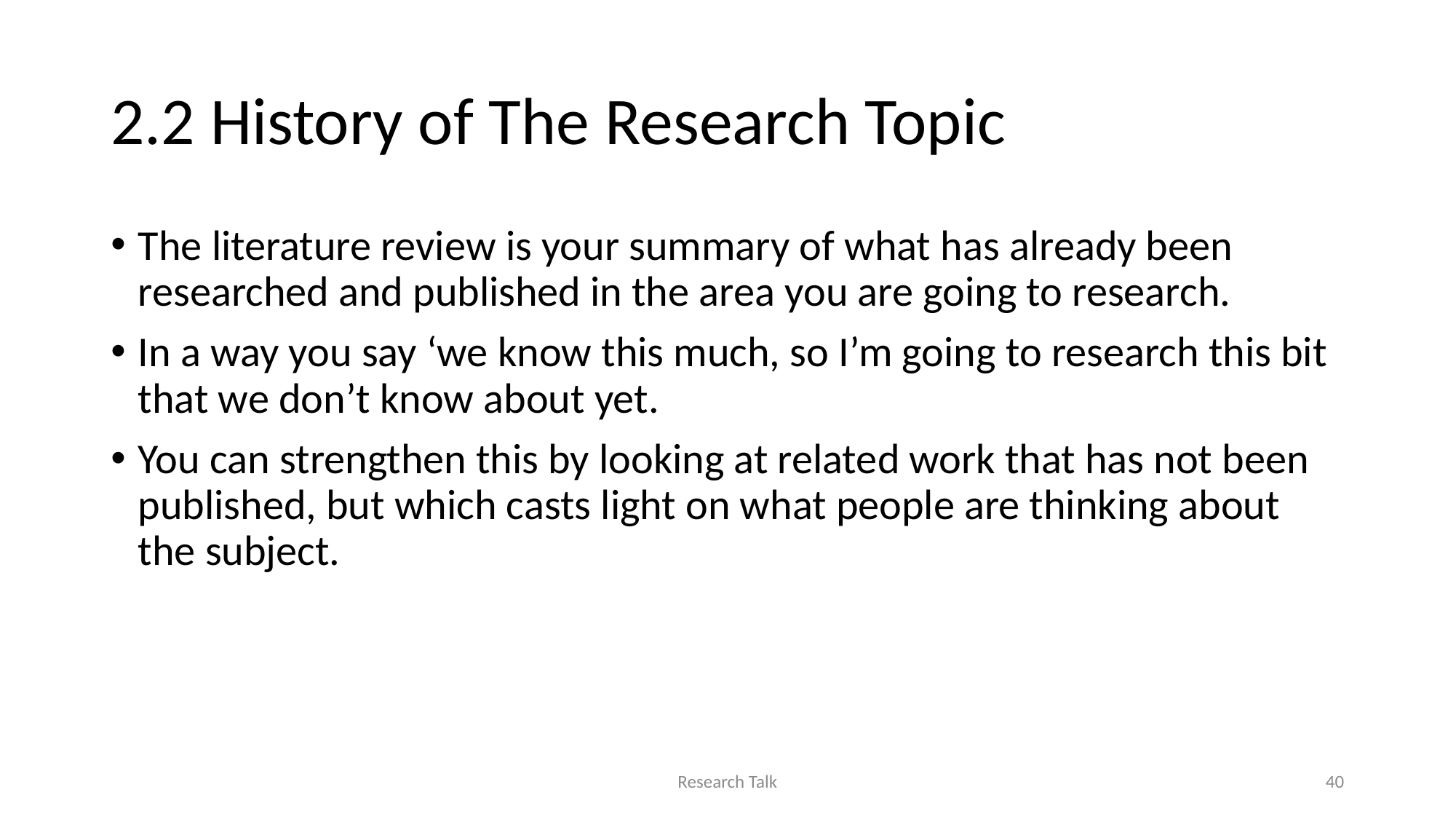

# 2.2 History of The Research Topic
The literature review is your summary of what has already been researched and published in the area you are going to research.
In a way you say ‘we know this much, so I’m going to research this bit that we don’t know about yet.
You can strengthen this by looking at related work that has not been published, but which casts light on what people are thinking about the subject.

Research Talk
40